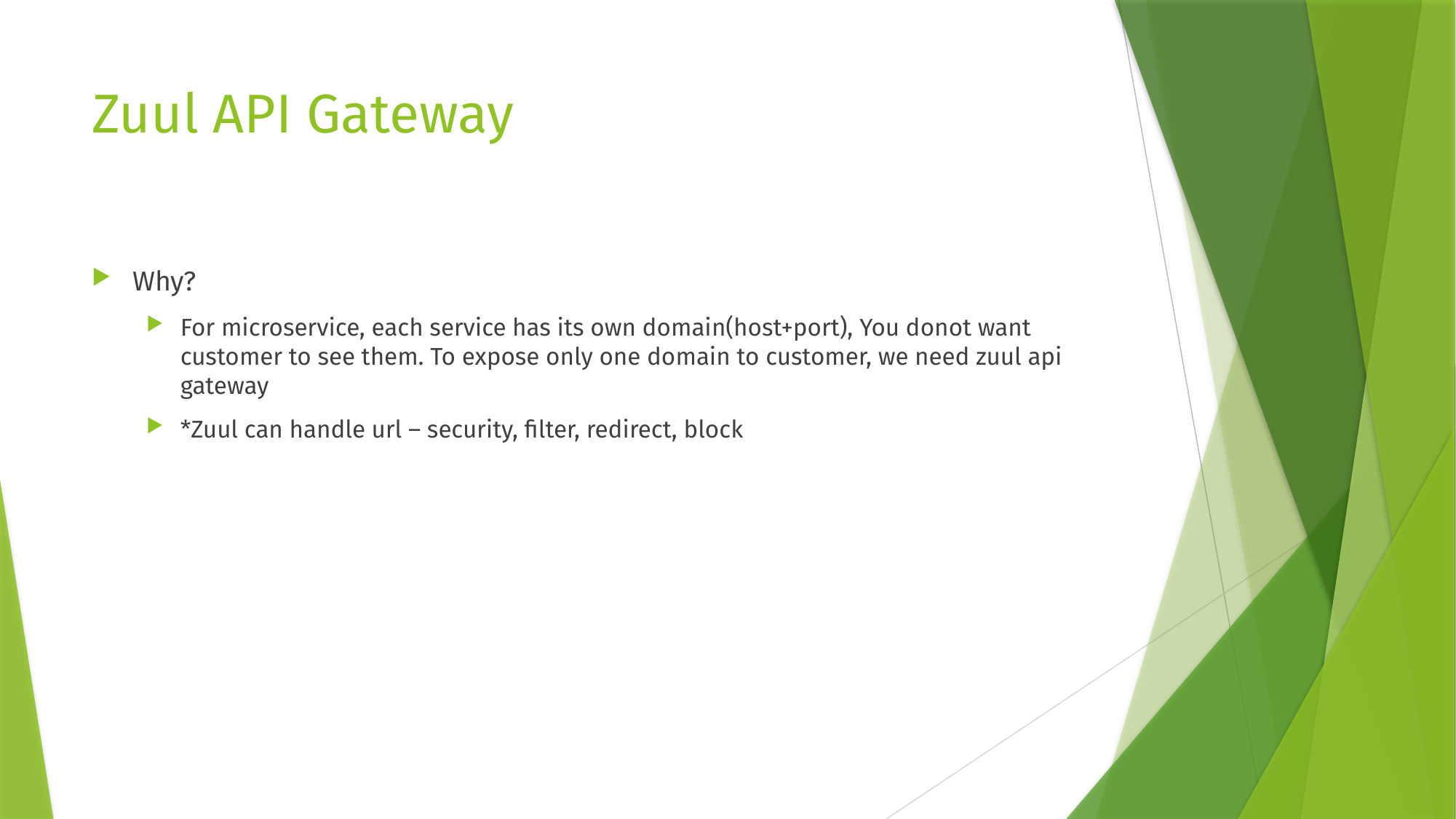

# Zuul API Gateway
Why?
For microservice, each service has its own domain(host+port), You donot want customer to see them. To expose only one domain to customer, we need zuul api gateway
*Zuul can handle url – security, filter, redirect, block